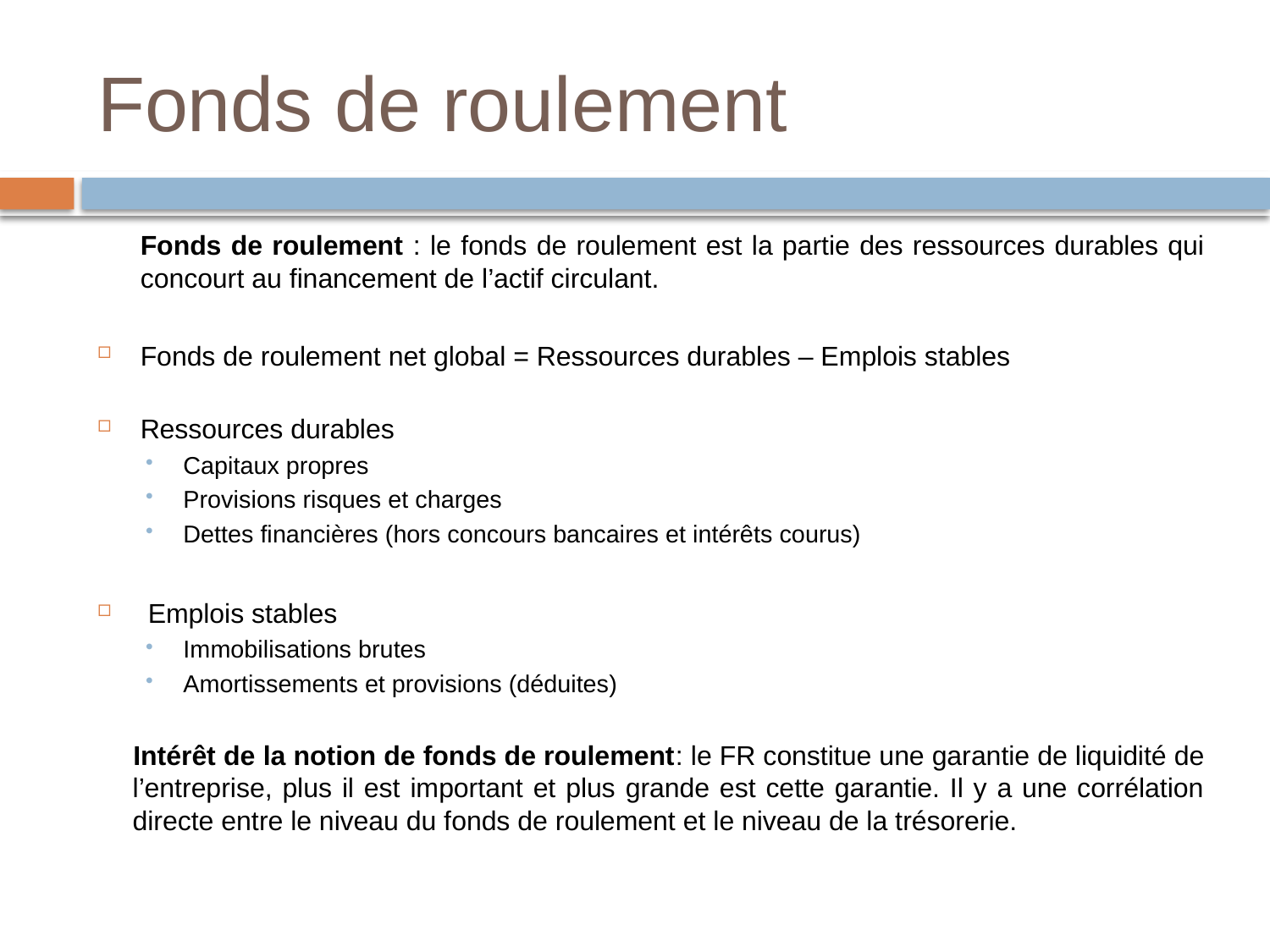

# Fonds de roulement
	Fonds de roulement : le fonds de roulement est la partie des ressources durables qui concourt au financement de l’actif circulant.

Fonds de roulement net global = Ressources durables – Emplois stables

Ressources durables
Capitaux propres
Provisions risques et charges
Dettes financières (hors concours bancaires et intérêts courus)

 Emplois stables
Immobilisations brutes
Amortissements et provisions (déduites)

Intérêt de la notion de fonds de roulement: le FR constitue une garantie de liquidité de l’entreprise, plus il est important et plus grande est cette garantie. Il y a une corrélation directe entre le niveau du fonds de roulement et le niveau de la trésorerie.